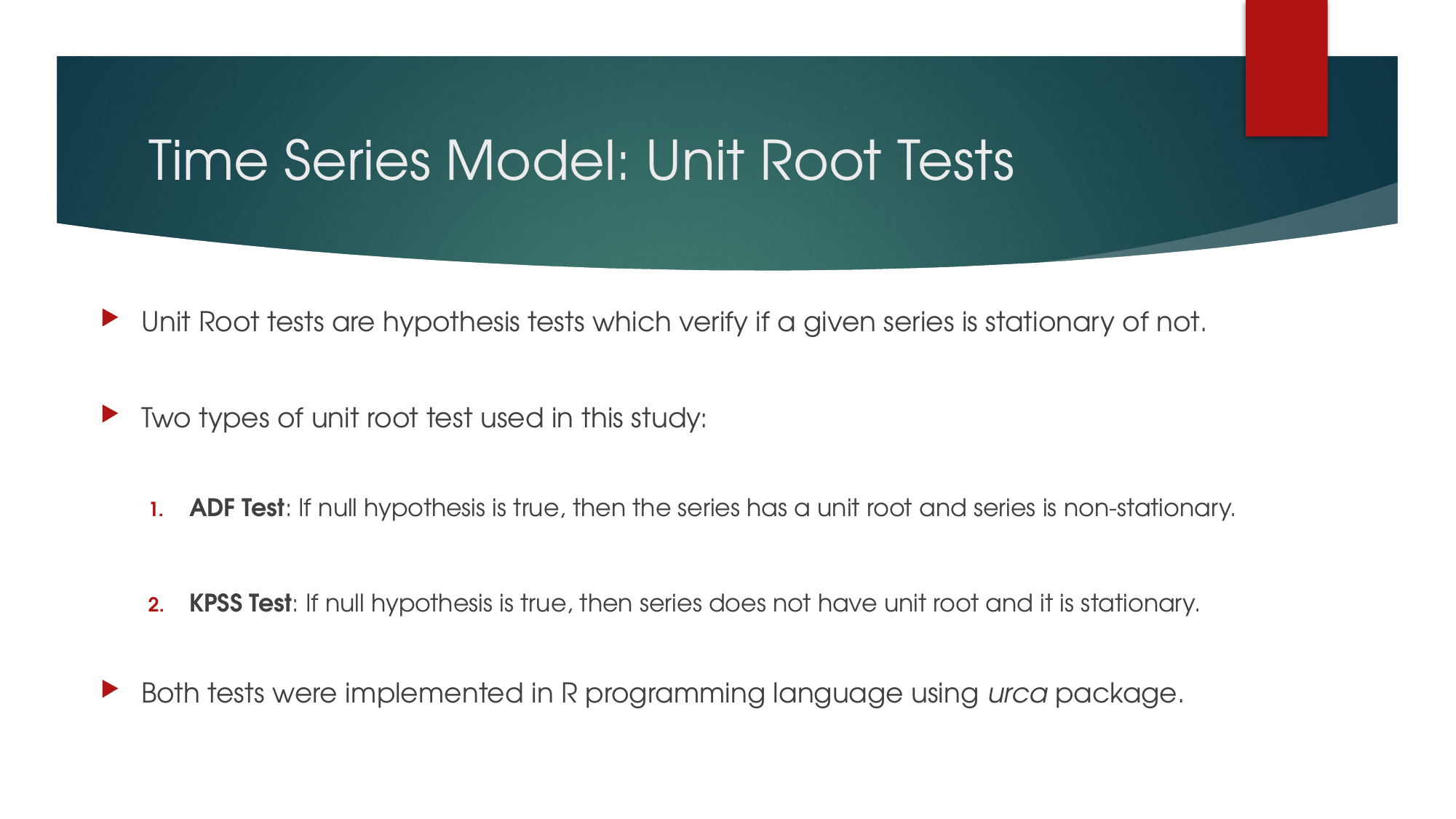

# Time Series Model: Unit Root Tests
Unit Root tests are hypothesis tests which verify if a given series is stationary of not.

Two types of unit root test used in this study:

ADF Test: If null hypothesis is true, then the series has a unit root and series is non-stationary.

KPSS Test: If null hypothesis is true, then series does not have unit root and it is stationary.

Both tests were implemented in R programming language using urca package.